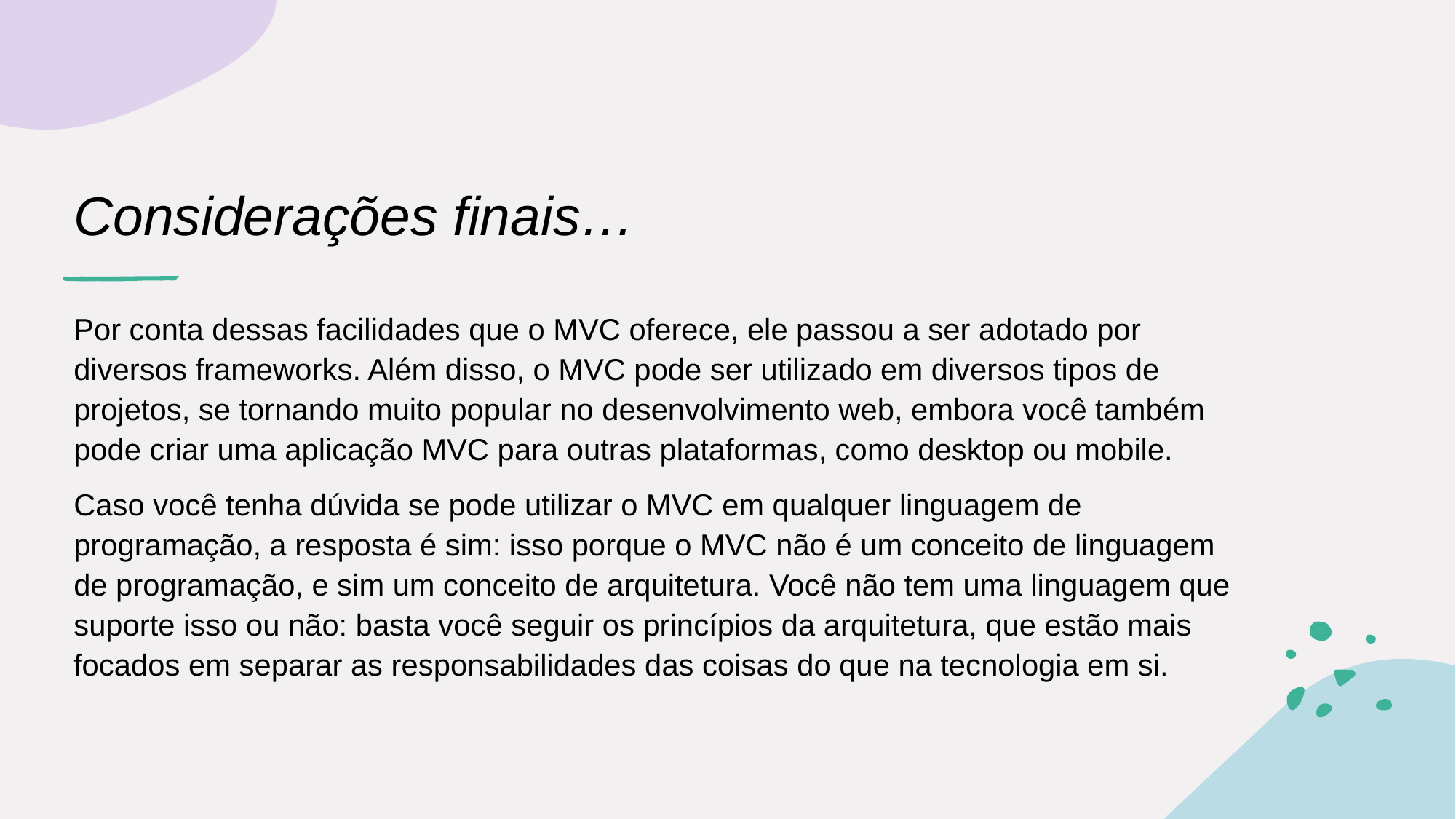

# Considerações finais…
Por conta dessas facilidades que o MVC oferece, ele passou a ser adotado por diversos frameworks. Além disso, o MVC pode ser utilizado em diversos tipos de projetos, se tornando muito popular no desenvolvimento web, embora você também pode criar uma aplicação MVC para outras plataformas, como desktop ou mobile.
Caso você tenha dúvida se pode utilizar o MVC em qualquer linguagem de programação, a resposta é sim: isso porque o MVC não é um conceito de linguagem de programação, e sim um conceito de arquitetura. Você não tem uma linguagem que suporte isso ou não: basta você seguir os princípios da arquitetura, que estão mais focados em separar as responsabilidades das coisas do que na tecnologia em si.